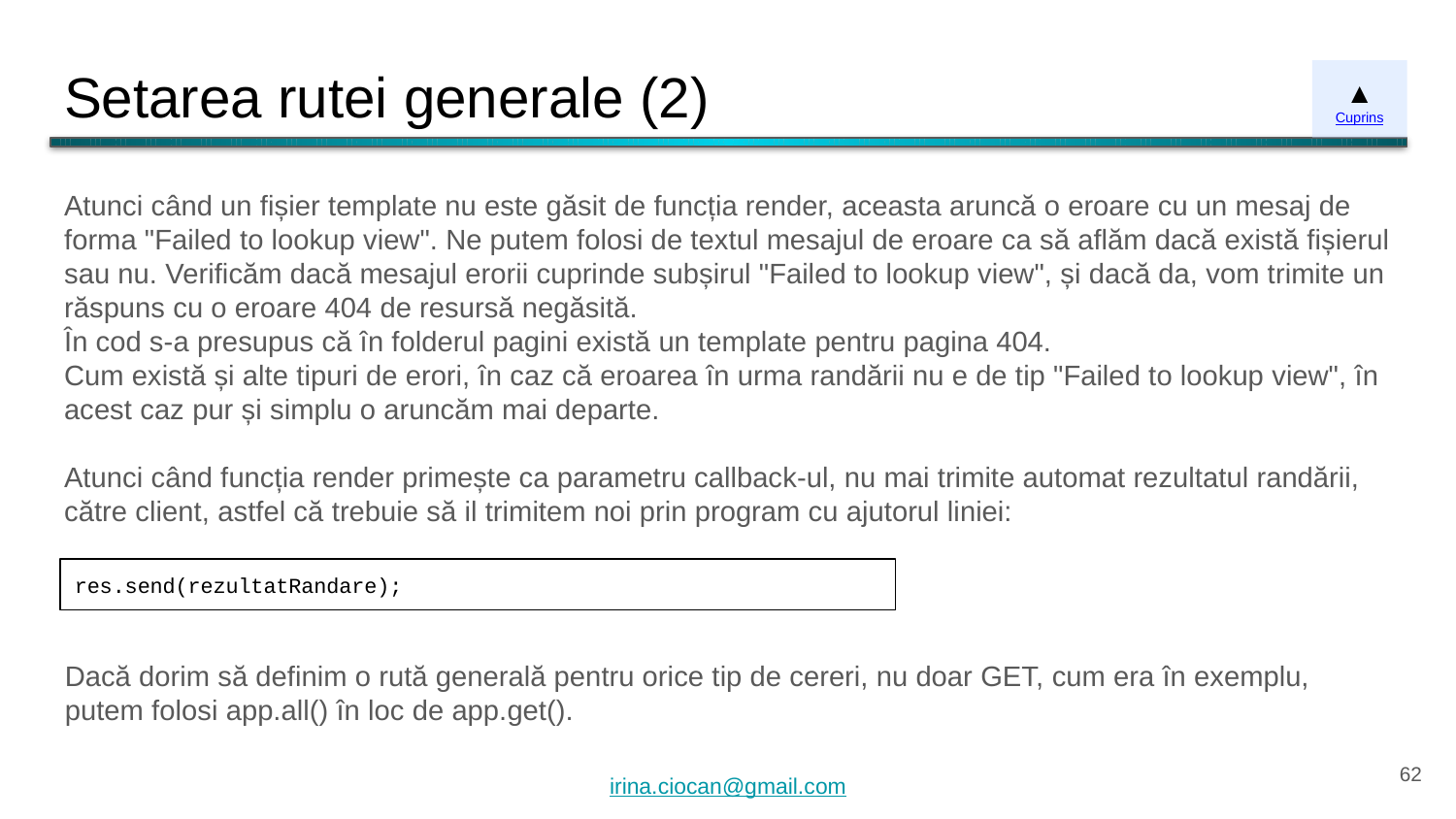

# Setarea rutei generale (2)
▲
Cuprins

Atunci când un fișier template nu este găsit de funcția render, aceasta aruncă o eroare cu un mesaj de forma "Failed to lookup view". Ne putem folosi de textul mesajul de eroare ca să aflăm dacă există fișierul sau nu. Verificăm dacă mesajul erorii cuprinde subșirul "Failed to lookup view", și dacă da, vom trimite un răspuns cu o eroare 404 de resursă negăsită.
În cod s-a presupus că în folderul pagini există un template pentru pagina 404.
Cum există și alte tipuri de erori, în caz că eroarea în urma randării nu e de tip "Failed to lookup view", în acest caz pur și simplu o aruncăm mai departe.

Atunci când funcția render primește ca parametru callback-ul, nu mai trimite automat rezultatul randării, către client, astfel că trebuie să il trimitem noi prin program cu ajutorul liniei:

res.send(rezultatRandare);
Dacă dorim să definim o rută generală pentru orice tip de cereri, nu doar GET, cum era în exemplu, putem folosi app.all() în loc de app.get().
62
irina.ciocan@gmail.com